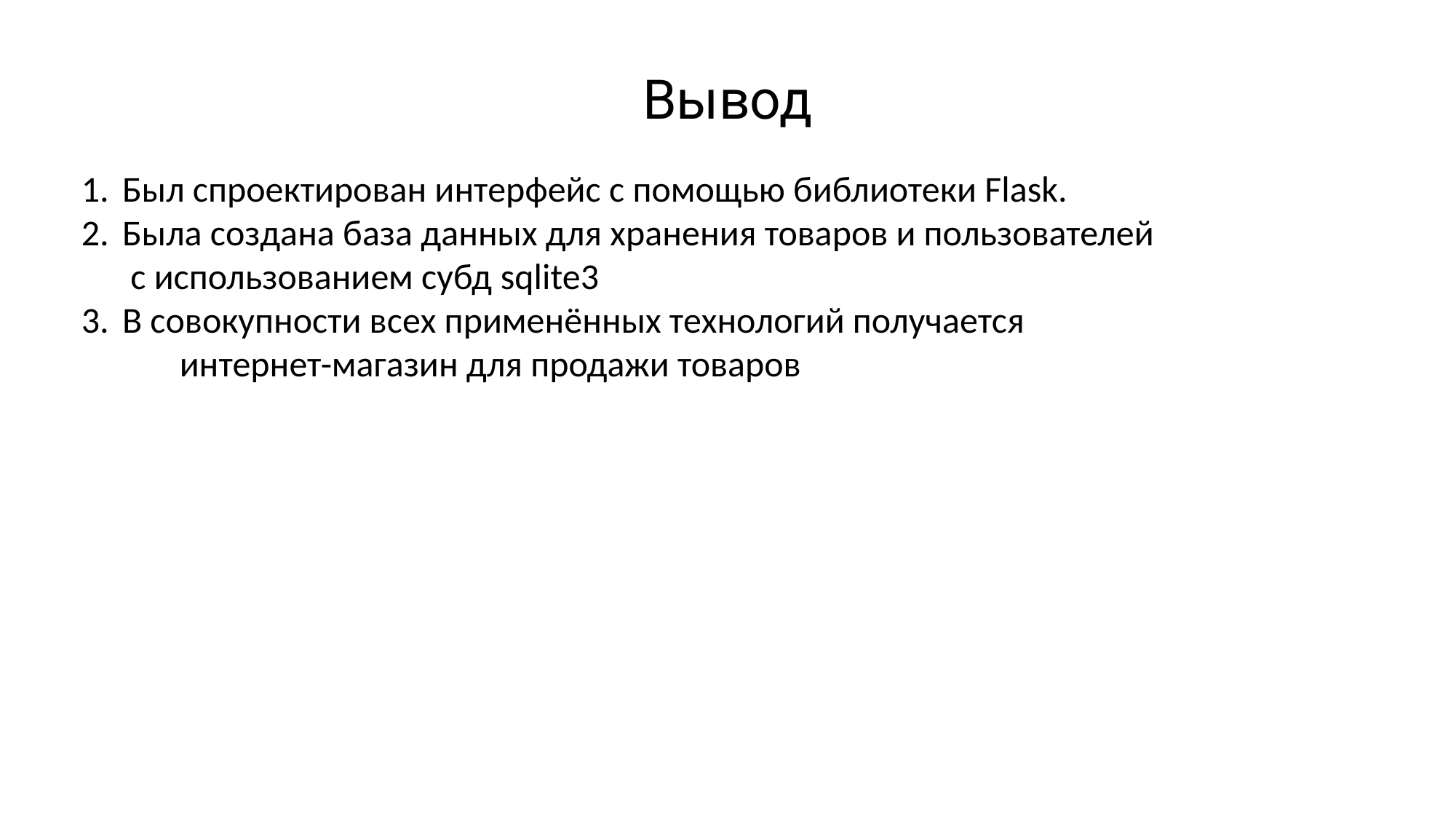

Вывод
Был спроектирован интерфейс с помощью библиотеки Flask.
Была создана база данных для хранения товаров и пользователей
 с использованием субд sqlite3
В совокупности всех применённых технологий получается
            интернет-магазин для продажи товаров